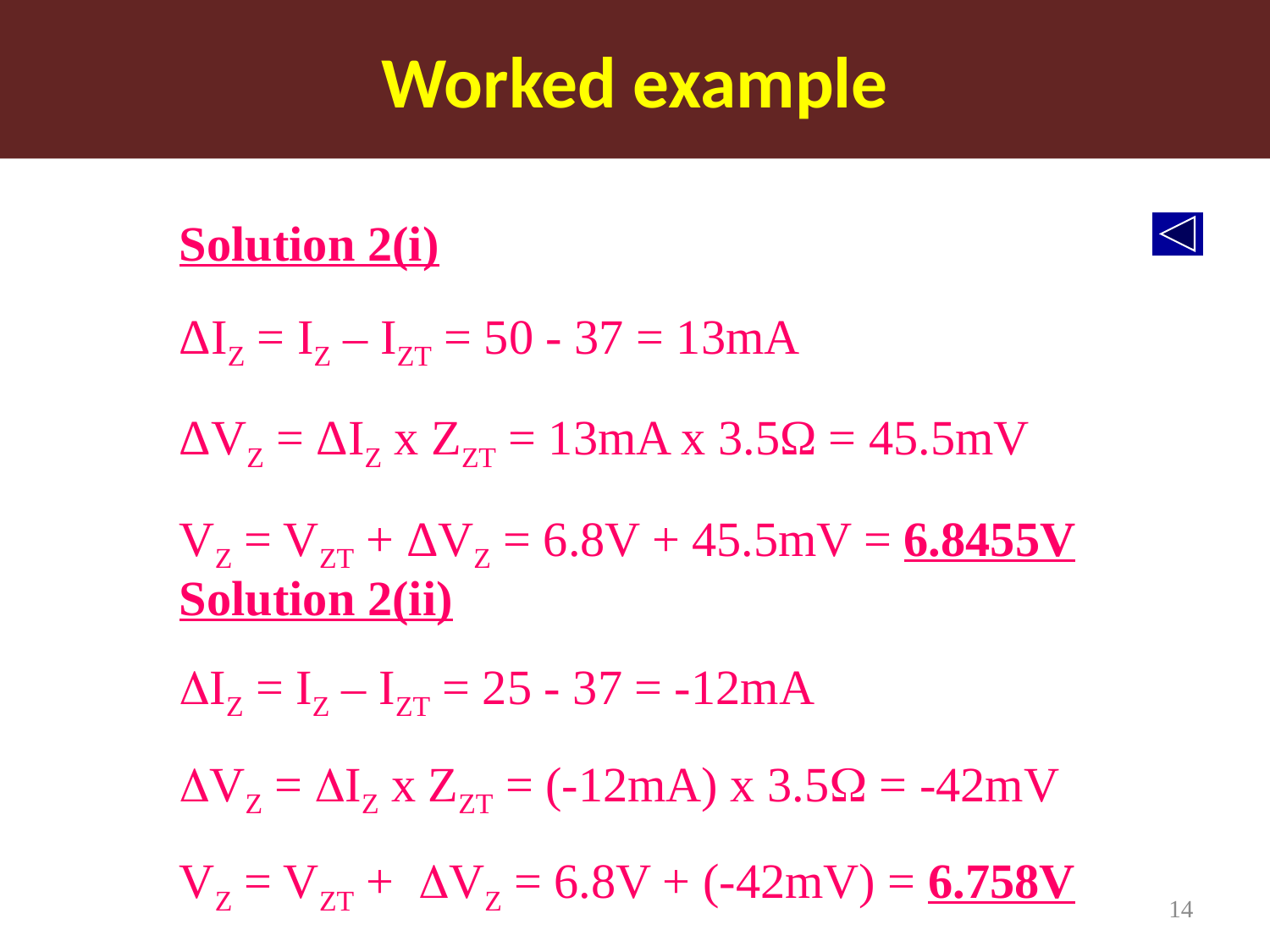

Worked example
Solution 2(i)

ΔIZ = IZ – IZT = 50 - 37 = 13mA

ΔVZ = ΔIZ x ZZT = 13mA x 3.5Ω = 45.5mV

VZ = VZT + ΔVZ = 6.8V + 45.5mV = 6.8455V

Solution 2(ii)
ΔIZ = IZ – IZT = 25 - 37 = -12mA
ΔVZ = ΔIZ x ZZT = (-12mA) x 3.5Ω = -42mV
VZ = VZT + ΔVZ = 6.8V + (-42mV) = 6.758V

14